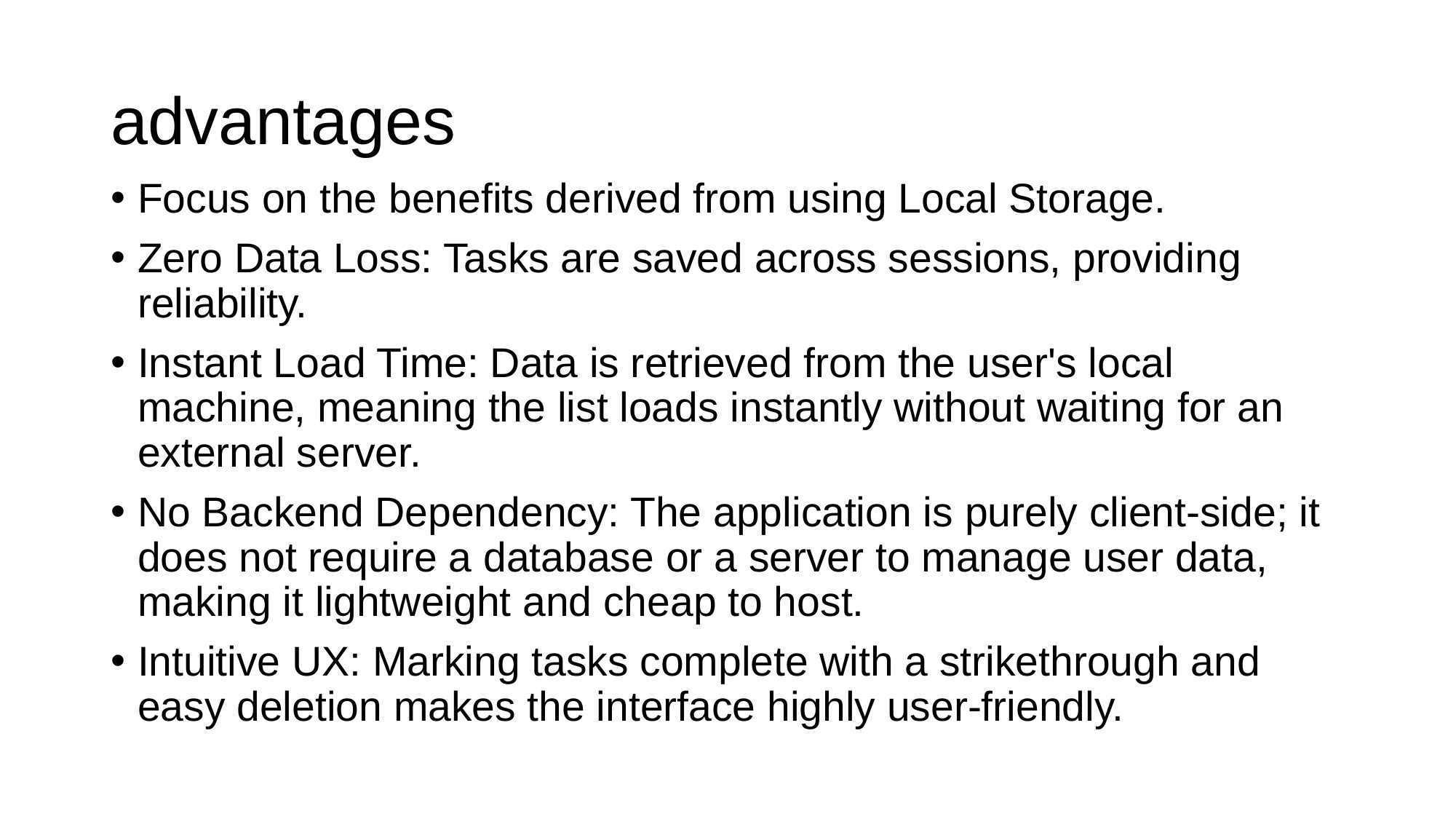

# advantages
Focus on the benefits derived from using Local Storage.
Zero Data Loss: Tasks are saved across sessions, providing reliability.
Instant Load Time: Data is retrieved from the user's local machine, meaning the list loads instantly without waiting for an external server.
No Backend Dependency: The application is purely client-side; it does not require a database or a server to manage user data, making it lightweight and cheap to host.
Intuitive UX: Marking tasks complete with a strikethrough and easy deletion makes the interface highly user-friendly.